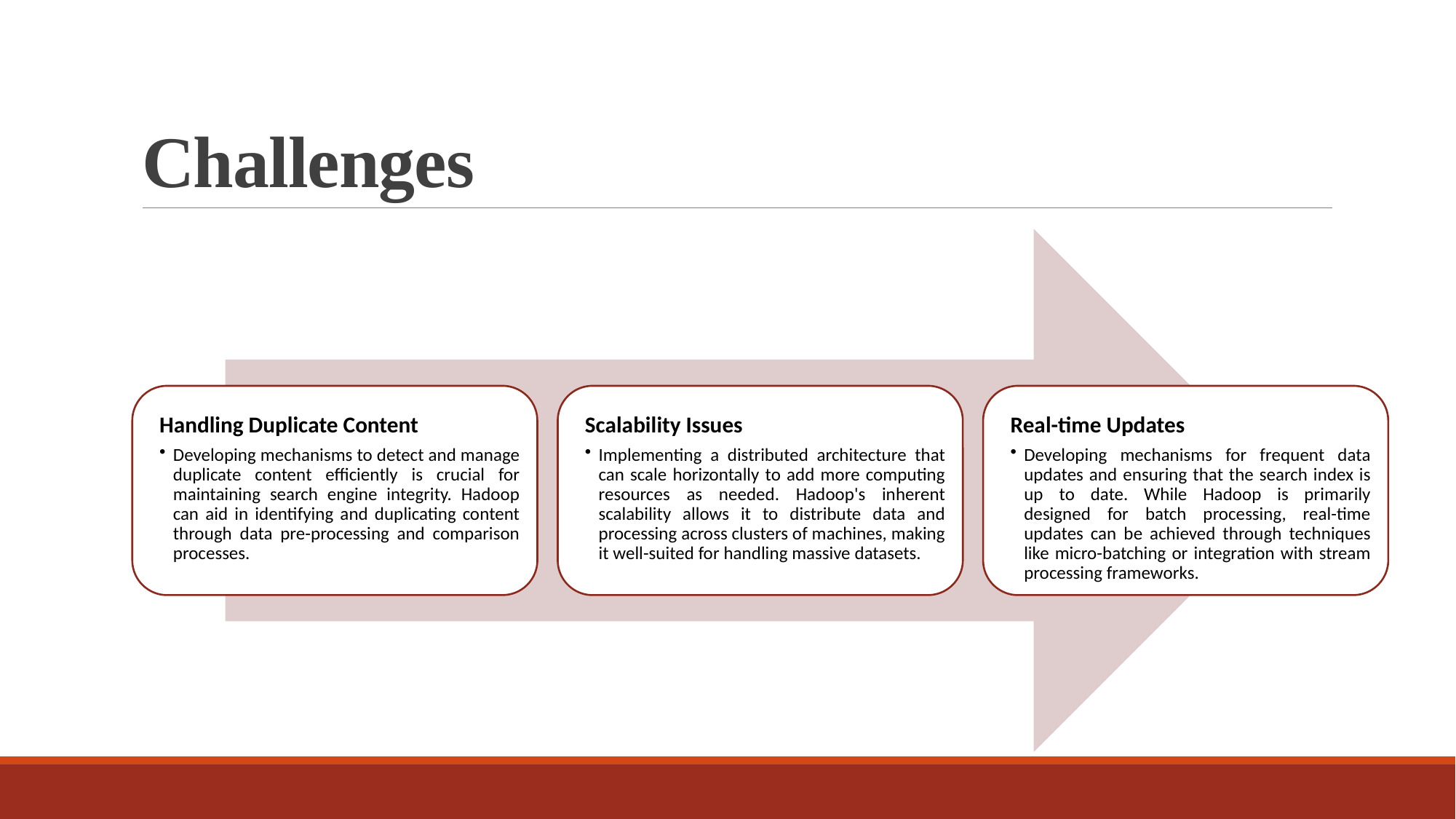

# Challenges
Handling Duplicate Content
Developing mechanisms to detect and manage duplicate content efficiently is crucial for maintaining search engine integrity. Hadoop can aid in identifying and duplicating content through data pre-processing and comparison processes.
Scalability Issues
Implementing a distributed architecture that can scale horizontally to add more computing resources as needed. Hadoop's inherent scalability allows it to distribute data and processing across clusters of machines, making it well-suited for handling massive datasets.
Real-time Updates
Developing mechanisms for frequent data updates and ensuring that the search index is up to date. While Hadoop is primarily designed for batch processing, real-time updates can be achieved through techniques like micro-batching or integration with stream processing frameworks.